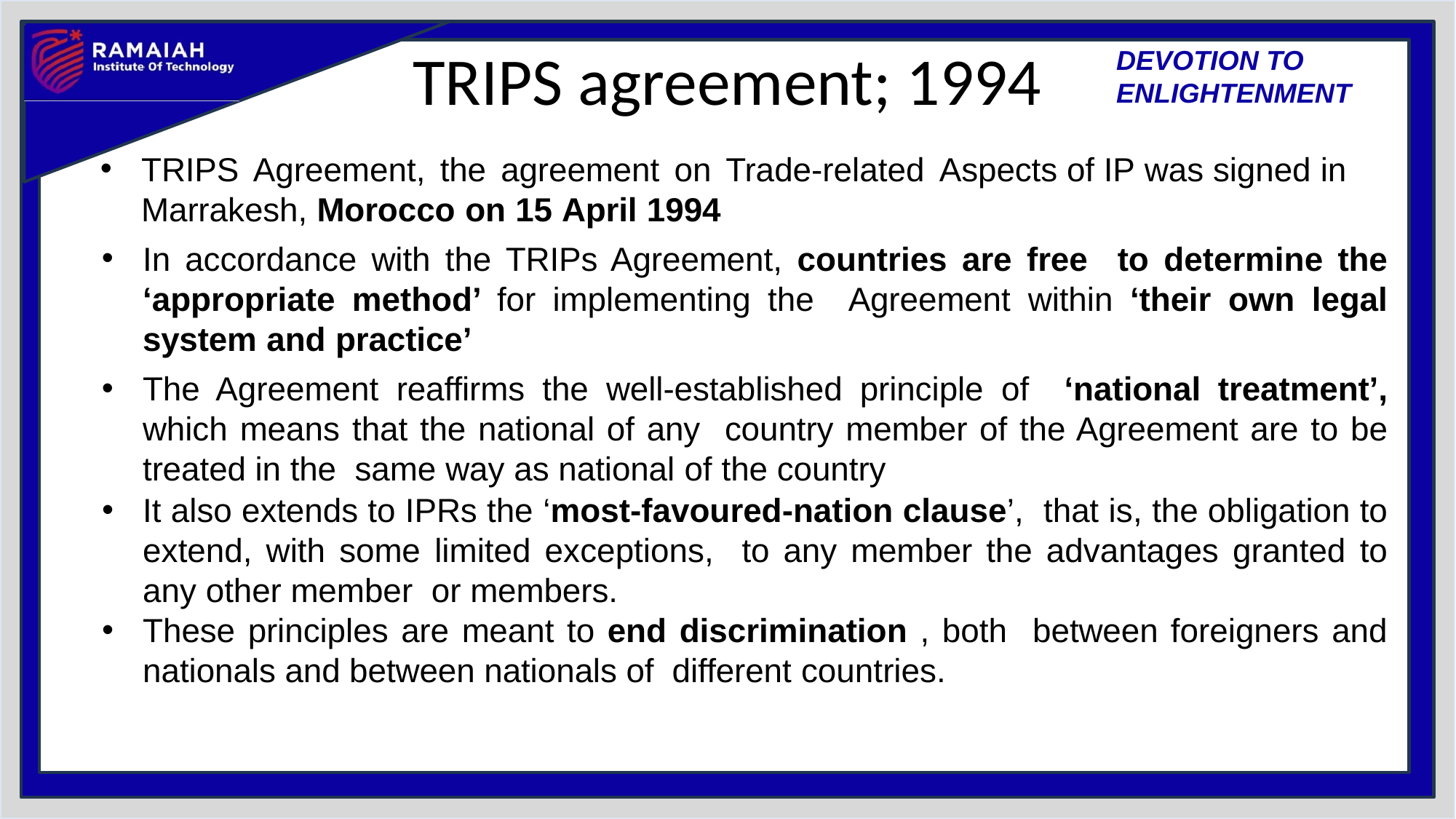

# TRIPS agreement; 1994

TRIPS Agreement, the agreement on Trade-related Aspects of IP was signed in Marrakesh, Morocco on 15 April 1994
In accordance with the TRIPs Agreement, countries are free  to determine the ‘appropriate method’ for implementing the  Agreement within ‘their own legal system and practice’
The Agreement reaffirms the well-established principle of  ‘national treatment’, which means that the national of any  country member of the Agreement are to be treated in the  same way as national of the country
It also extends to IPRs the ‘most-favoured-nation clause’,  that is, the obligation to extend, with some limited exceptions,  to any member the advantages granted to any other member  or members.
These principles are meant to end discrimination , both  between foreigners and nationals and between nationals of  different countries.